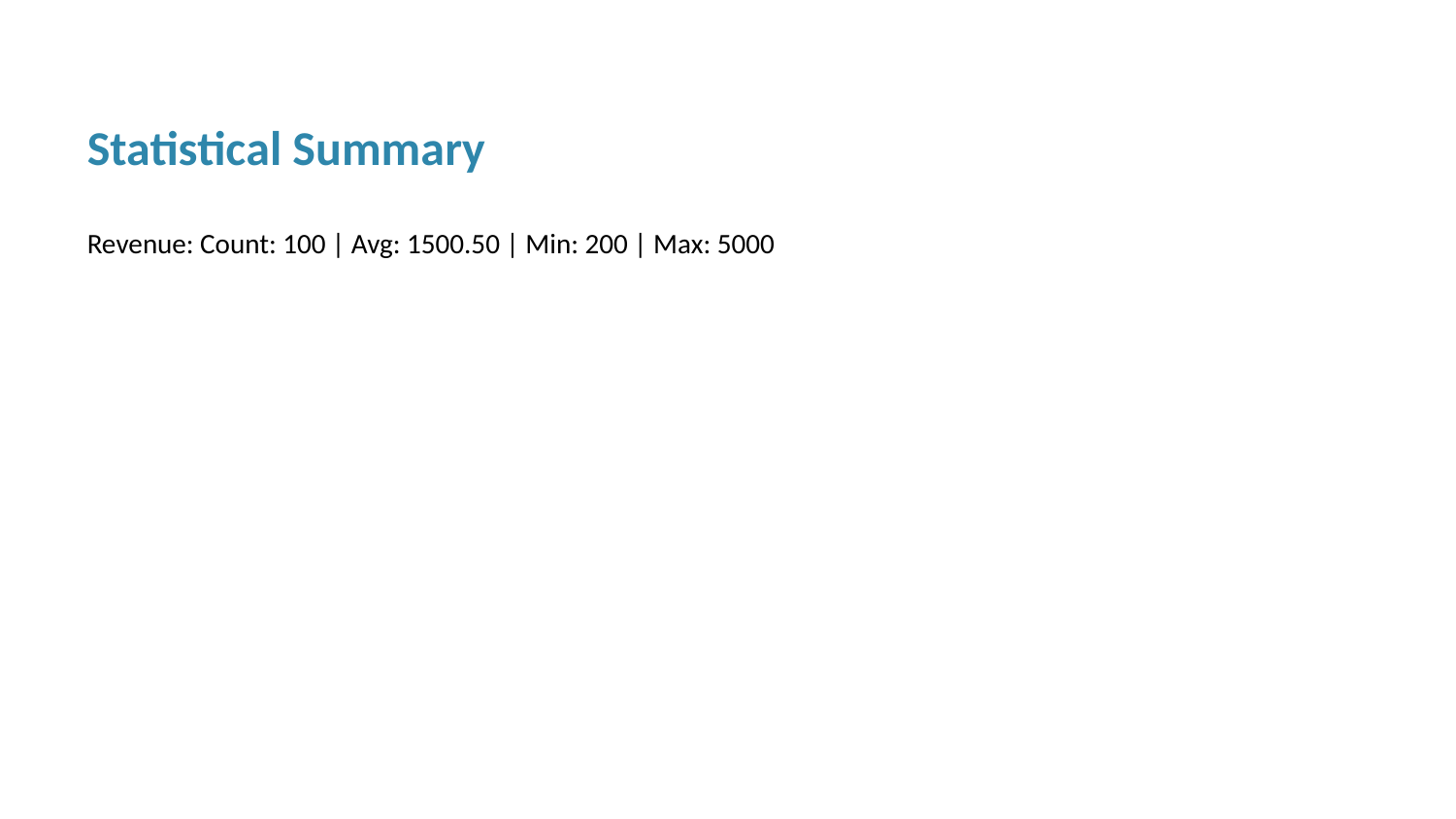

Statistical Summary
Revenue: Count: 100 | Avg: 1500.50 | Min: 200 | Max: 5000